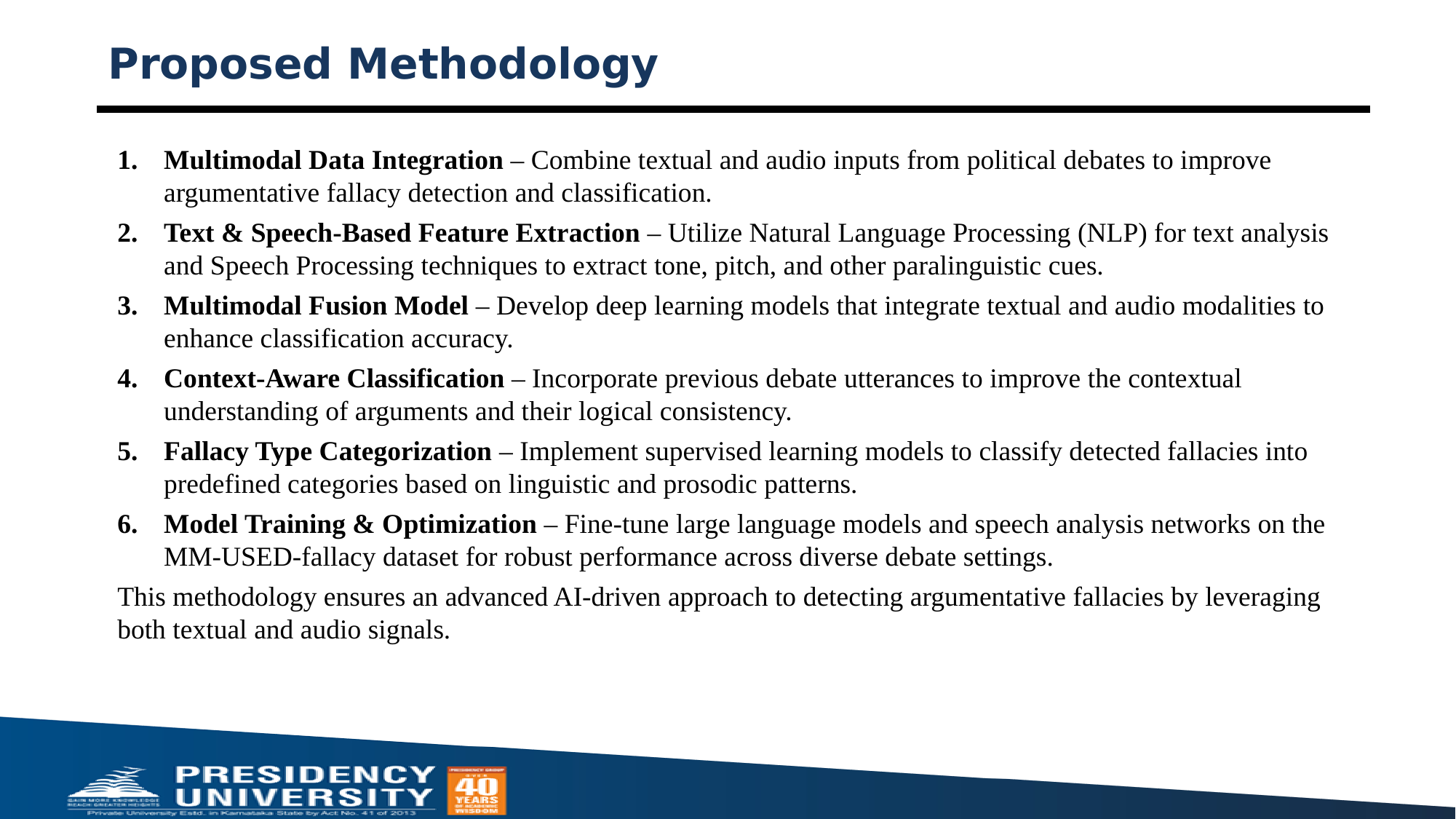

# Proposed Methodology
Multimodal Data Integration – Combine textual and audio inputs from political debates to improve argumentative fallacy detection and classification.
Text & Speech-Based Feature Extraction – Utilize Natural Language Processing (NLP) for text analysis and Speech Processing techniques to extract tone, pitch, and other paralinguistic cues.
Multimodal Fusion Model – Develop deep learning models that integrate textual and audio modalities to enhance classification accuracy.
Context-Aware Classification – Incorporate previous debate utterances to improve the contextual understanding of arguments and their logical consistency.
Fallacy Type Categorization – Implement supervised learning models to classify detected fallacies into predefined categories based on linguistic and prosodic patterns.
Model Training & Optimization – Fine-tune large language models and speech analysis networks on the MM-USED-fallacy dataset for robust performance across diverse debate settings.
This methodology ensures an advanced AI-driven approach to detecting argumentative fallacies by leveraging both textual and audio signals.